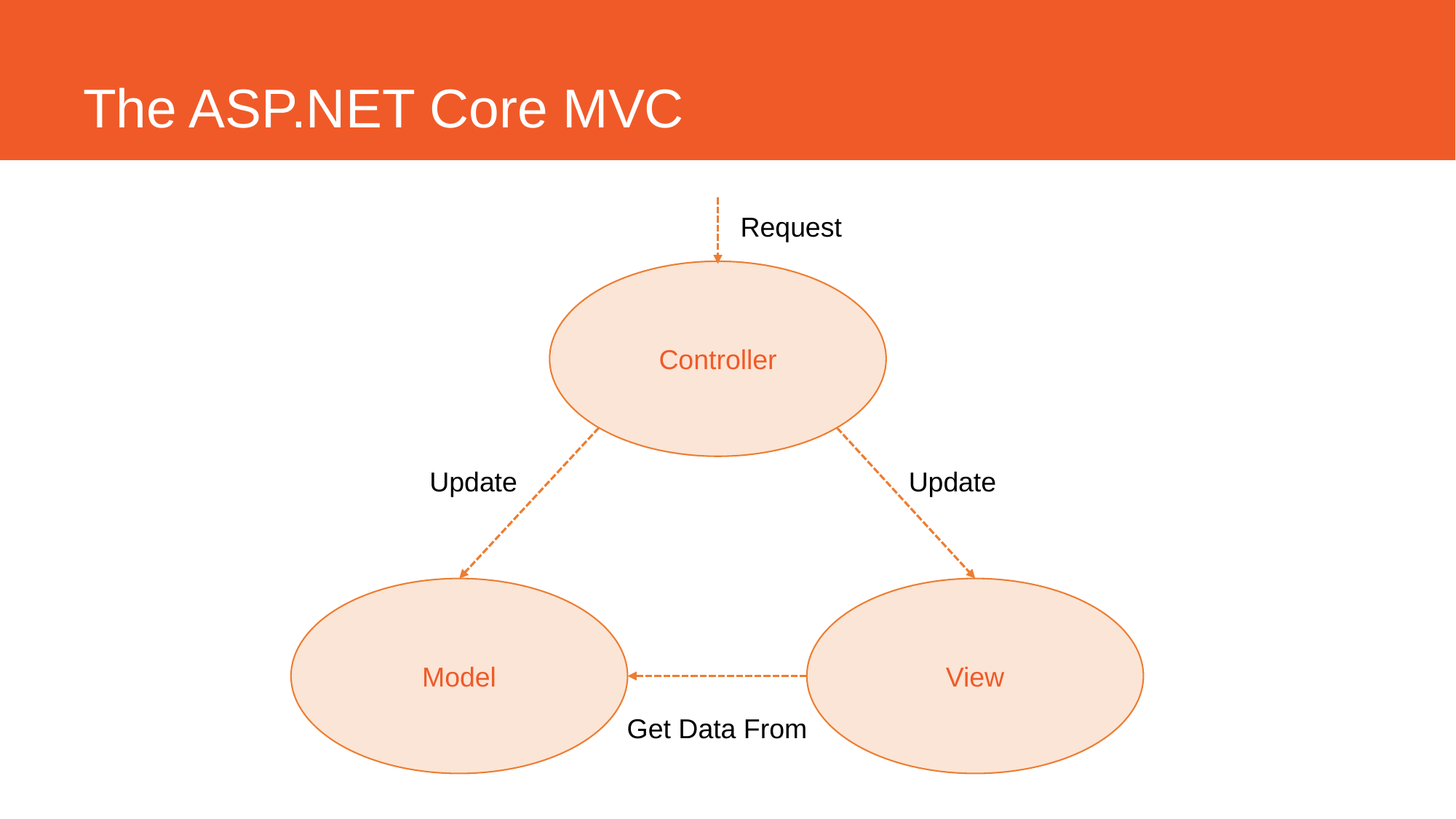

# The ASP.NET Core MVC
Request
Controller
Update
Update
Model
View
Get Data From